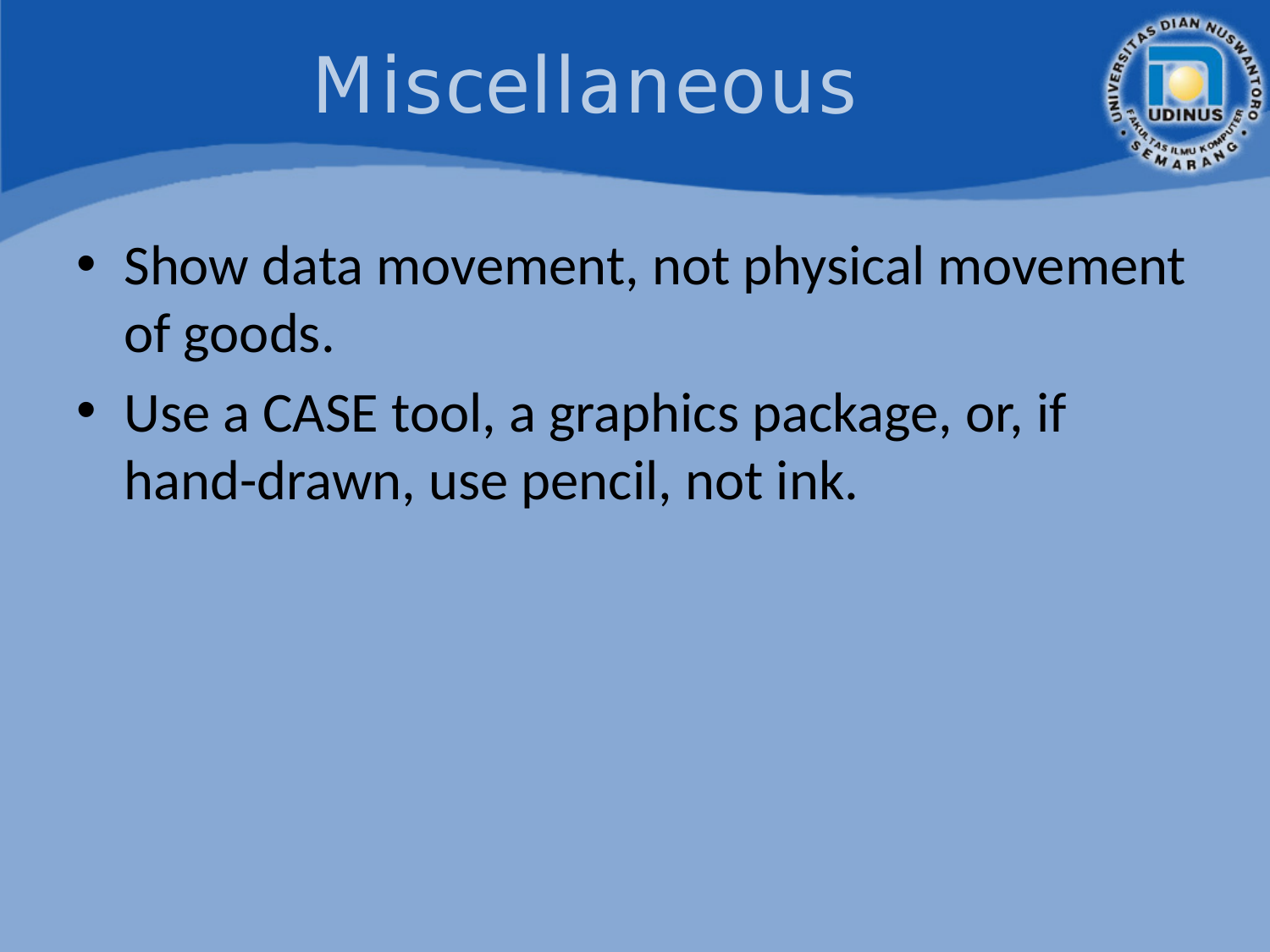

# Miscellaneous
Show data movement, not physical movement of goods.
Use a CASE tool, a graphics package, or, if hand-drawn, use pencil, not ink.